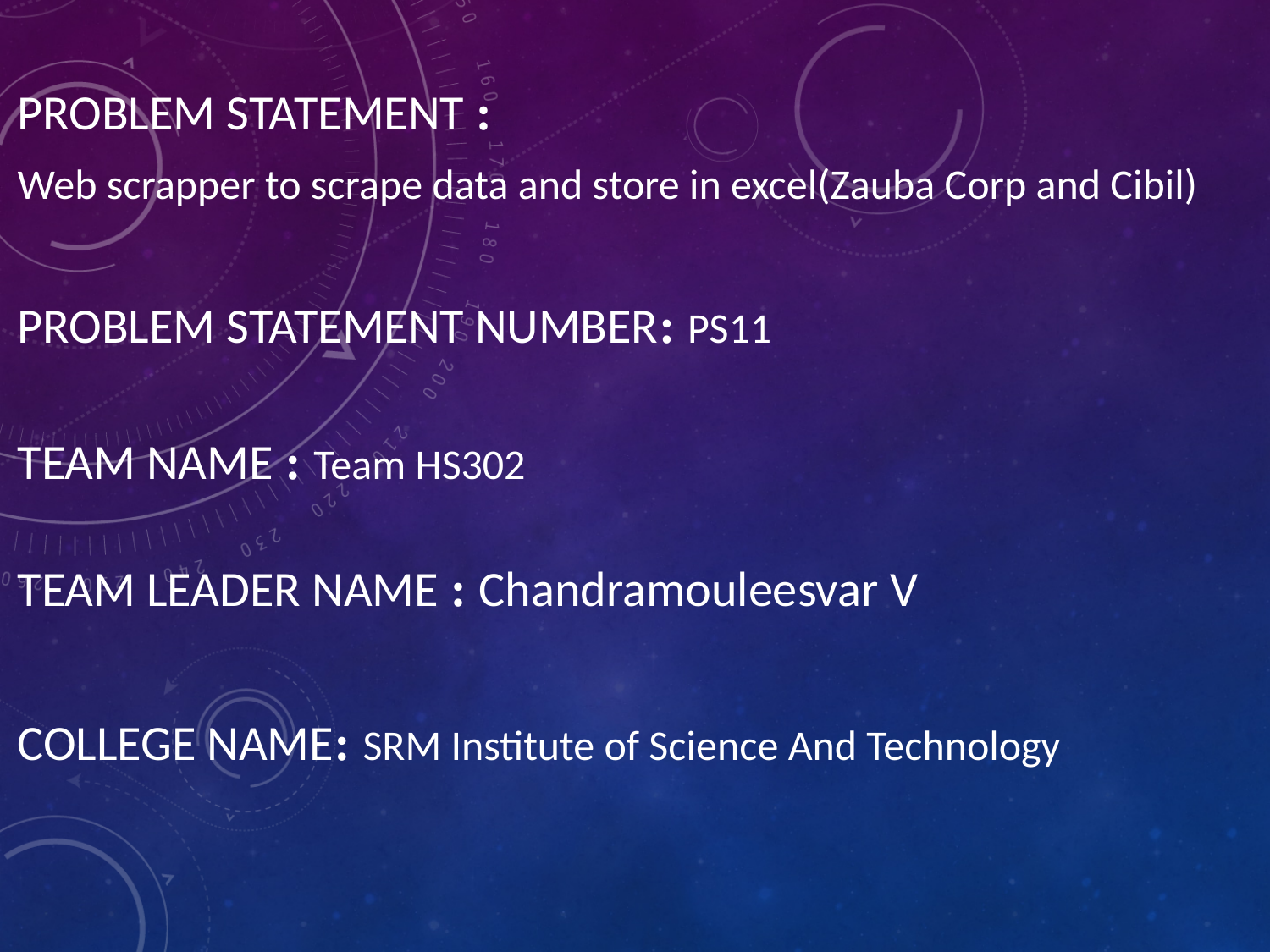

Problem Statement :
Web scrapper to scrape data and store in excel(Zauba Corp and Cibil)

Problem Statement Number: PS11
Team Name : Team HS302
Team Leader Name : Chandramouleesvar V

College Name: SRM Institute of Science And Technology